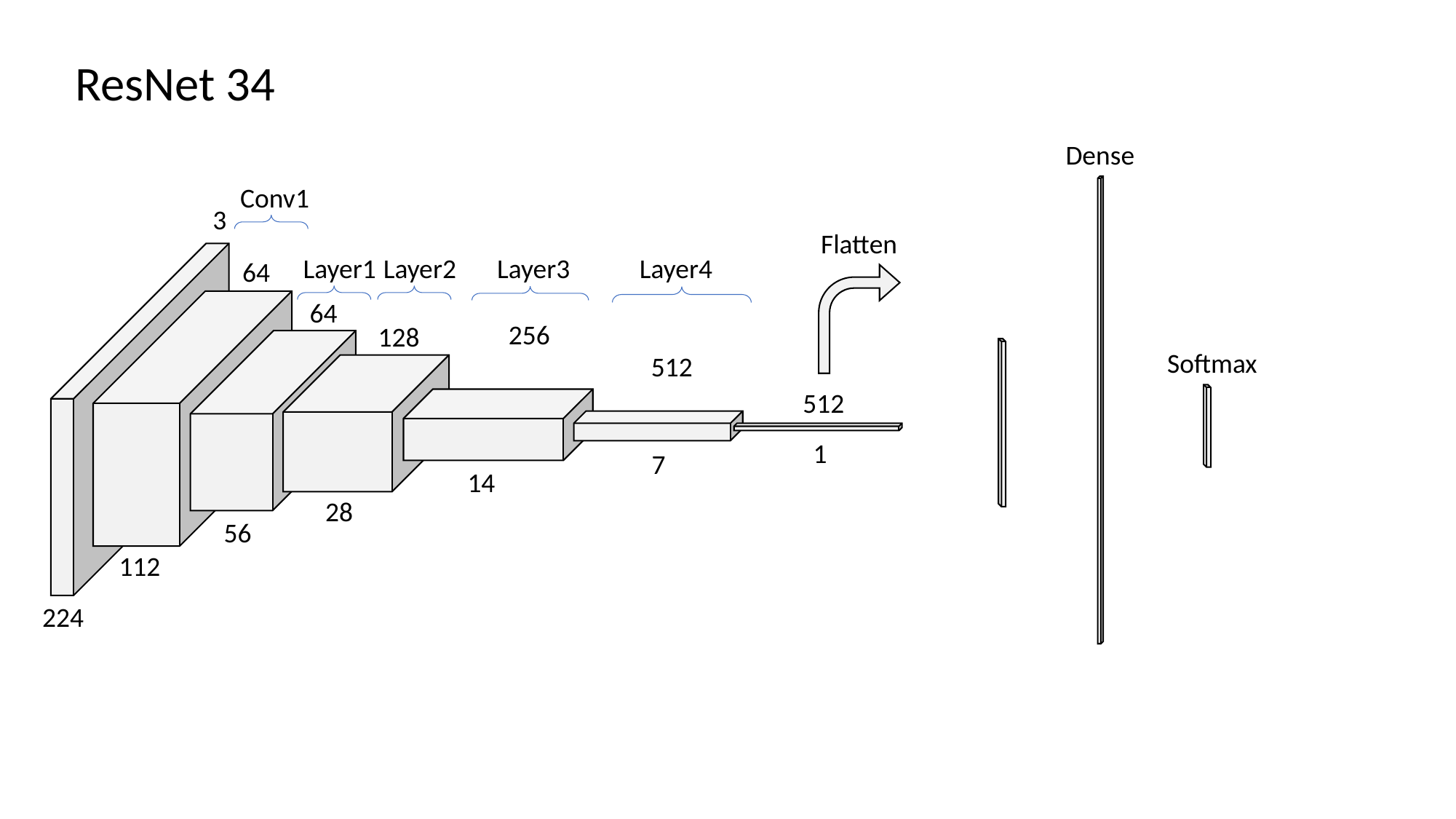

ResNet 34
Dense
Conv1

3
Flatten

Layer3
Layer1
Layer2
Layer4
64

64

256
128

Softmax
512

512

1
7
14
28
56
112
224